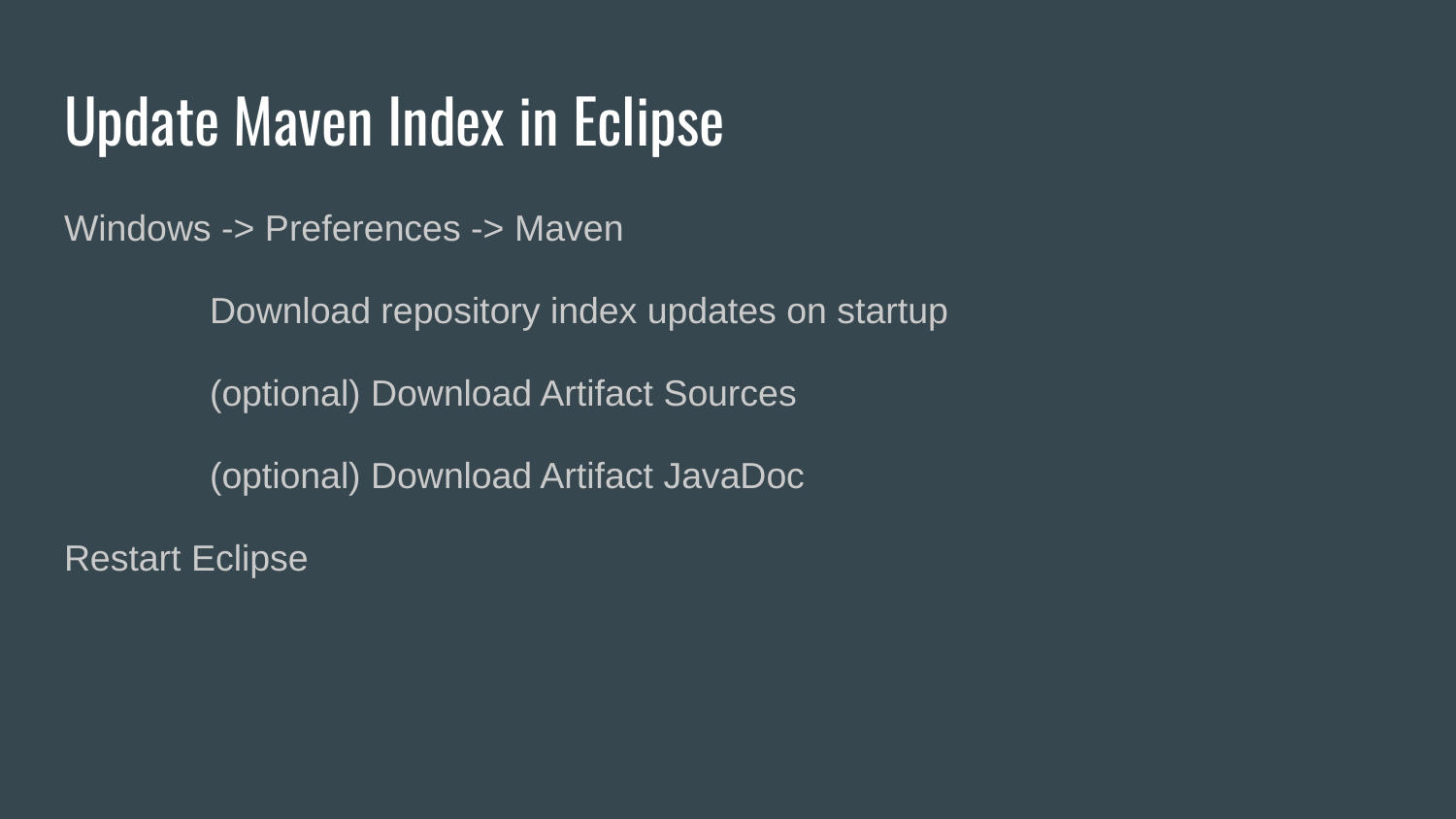

# Update Maven Index in Eclipse
Windows -> Preferences -> Maven
	Download repository index updates on startup
	(optional) Download Artifact Sources
	(optional) Download Artifact JavaDoc
Restart Eclipse